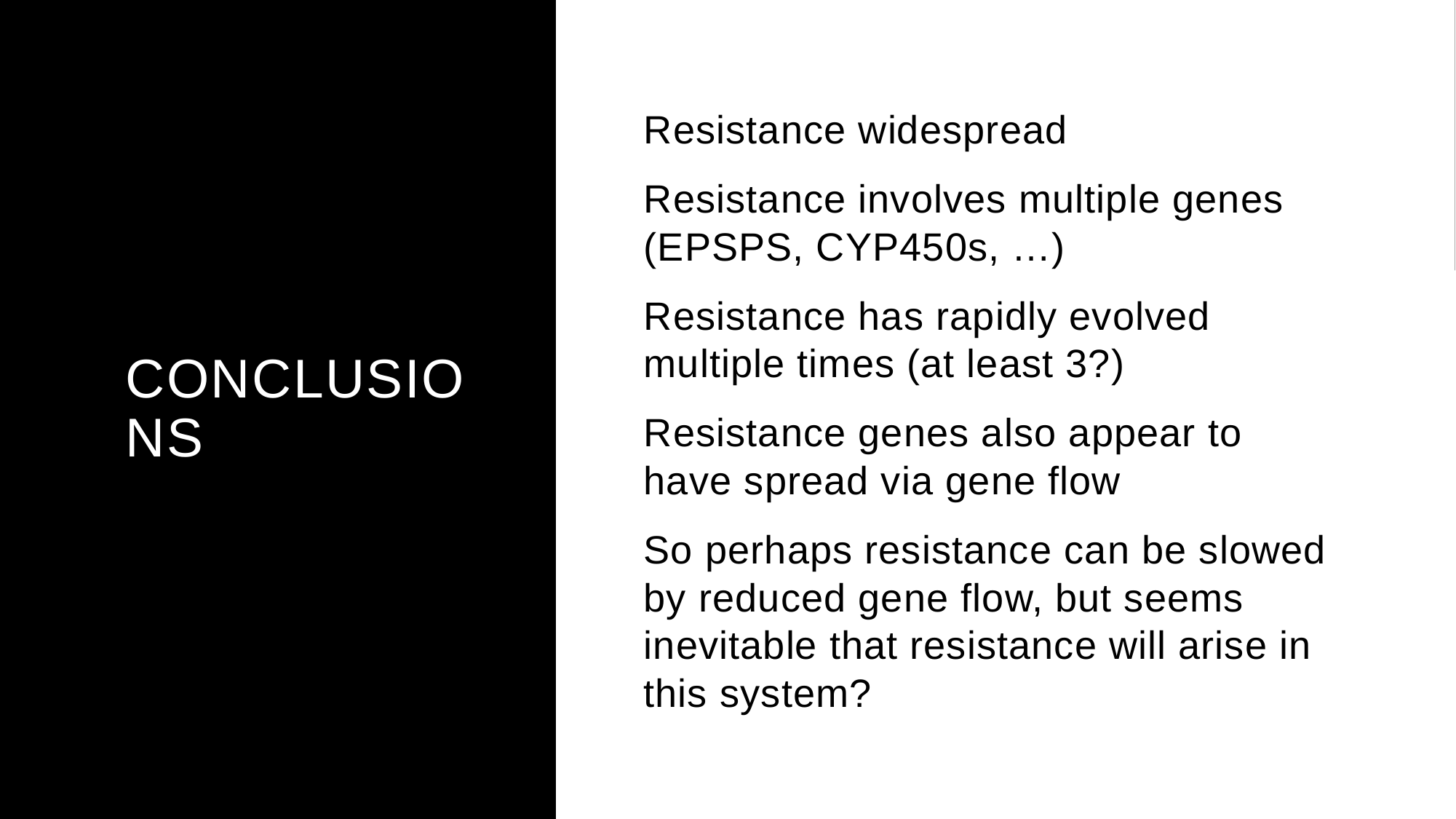

# CONCLUSIONS
Resistance widespread
Resistance involves multiple genes (EPSPS, CYP450s, …)
Resistance has rapidly evolved multiple times (at least 3?)
Resistance genes also appear to have spread via gene flow
So perhaps resistance can be slowed by reduced gene flow, but seems inevitable that resistance will arise in this system?